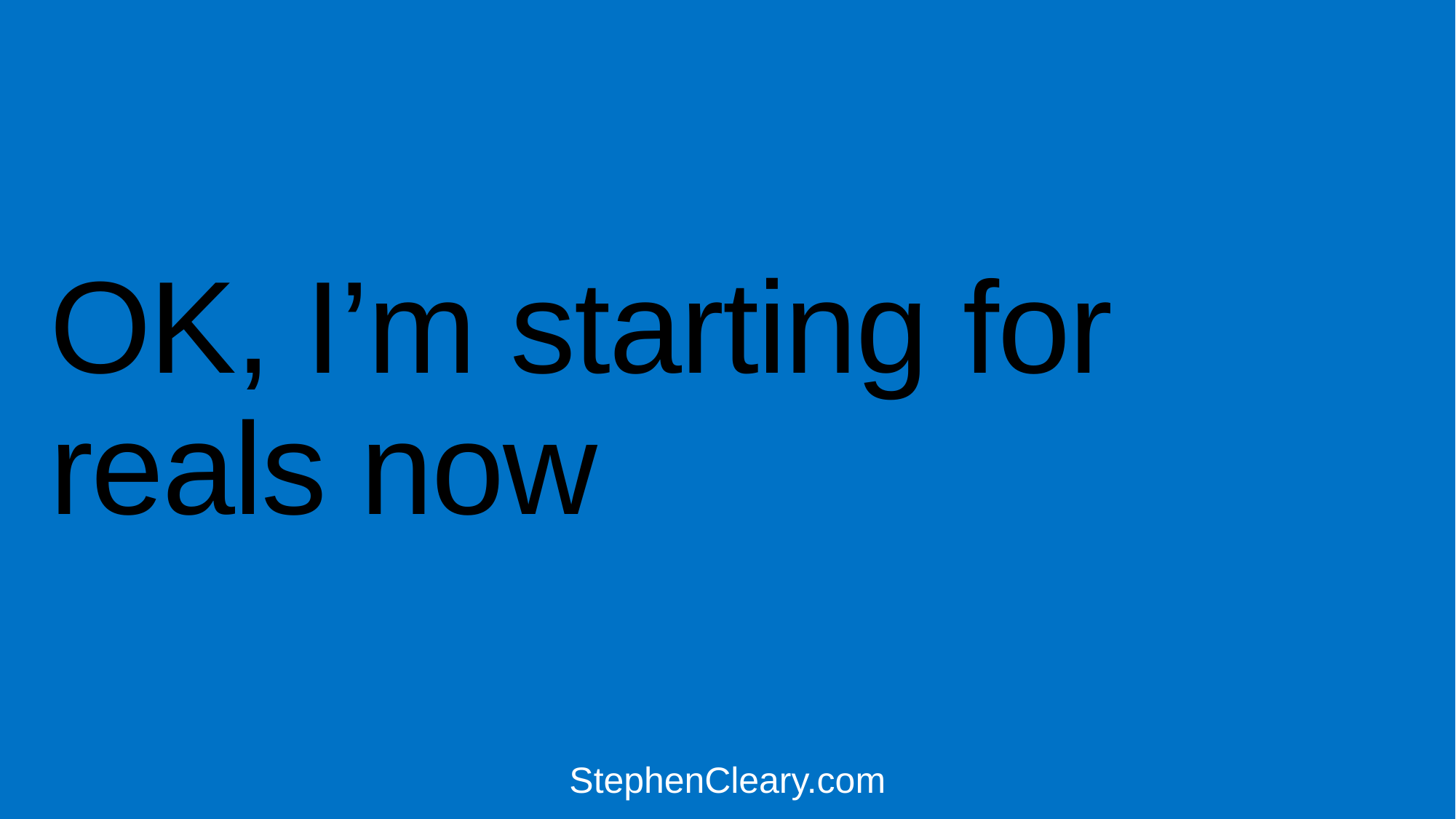

# OK, I’m starting for reals now